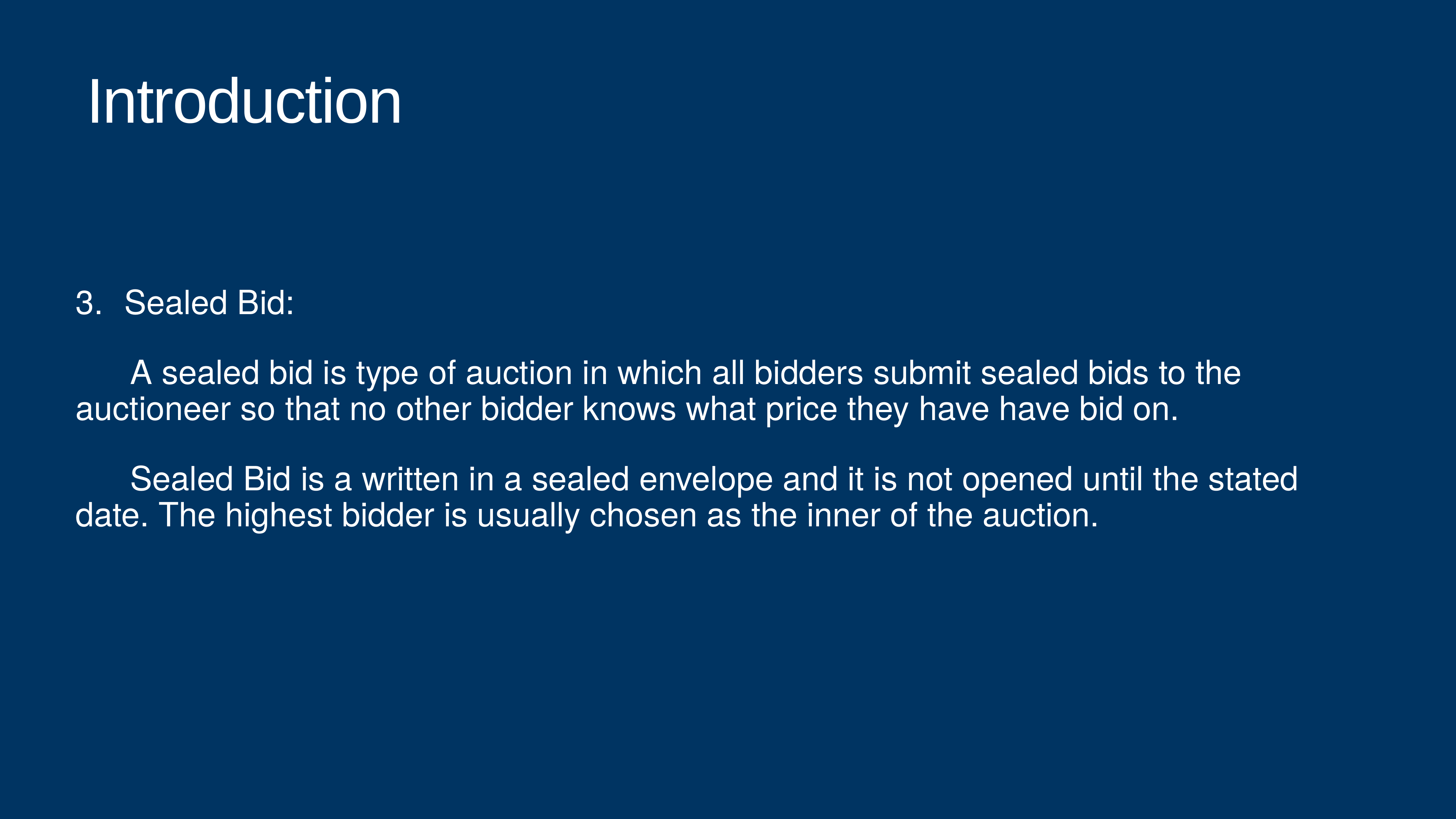

# Introduction
Sealed Bid:
A sealed bid is type of auction in which all bidders submit sealed bids to the auctioneer so that no other bidder knows what price they have have bid on.
Sealed Bid is a written in a sealed envelope and it is not opened until the stated date. The highest bidder is usually chosen as the inner of the auction.